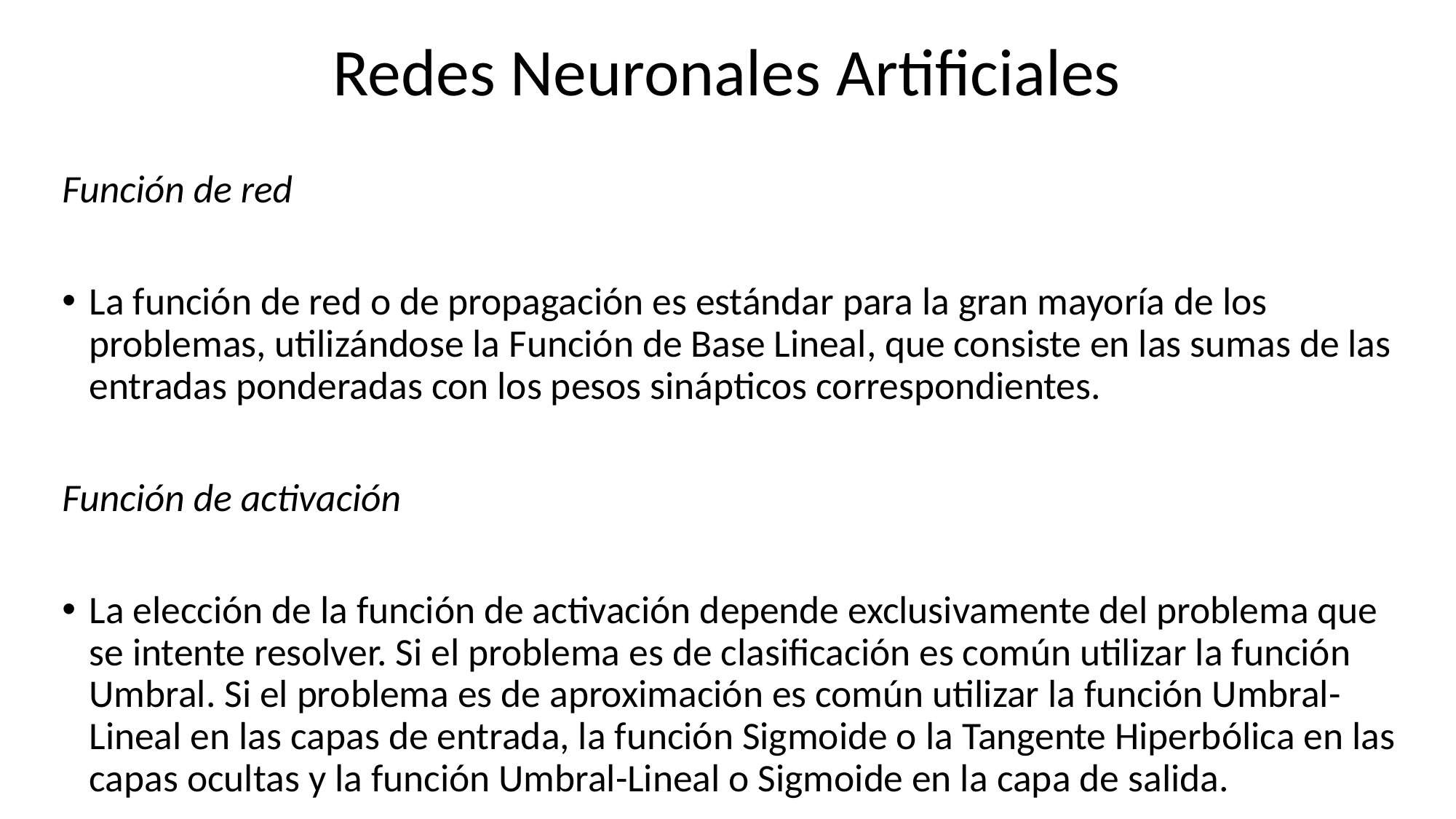

# Redes Neuronales Artificiales
Función de red

La función de red o de propagación es estándar para la gran mayoría de los problemas, utilizándose la Función de Base Lineal, que consiste en las sumas de las entradas ponderadas con los pesos sinápticos correspondientes.

Función de activación

La elección de la función de activación depende exclusivamente del problema que se intente resolver. Si el problema es de clasificación es común utilizar la función Umbral. Si el problema es de aproximación es común utilizar la función Umbral-Lineal en las capas de entrada, la función Sigmoide o la Tangente Hiperbólica en las capas ocultas y la función Umbral-Lineal o Sigmoide en la capa de salida.